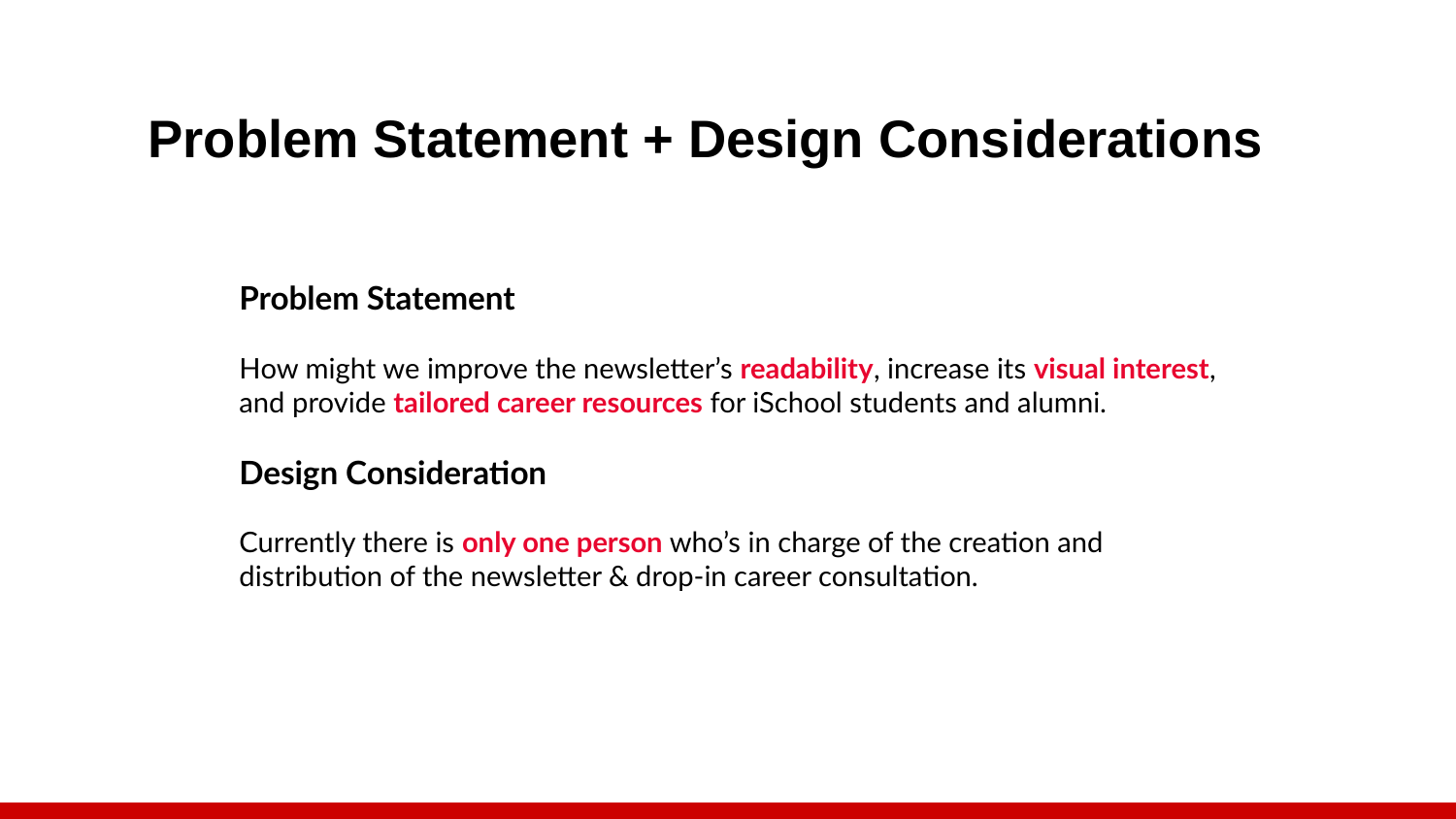

# Problem Statement + Design Considerations
Problem Statement

How might we improve the newsletter’s readability, increase its visual interest, and provide tailored career resources for iSchool students and alumni.

Design Consideration

Currently there is only one person who’s in charge of the creation and distribution of the newsletter & drop-in career consultation.